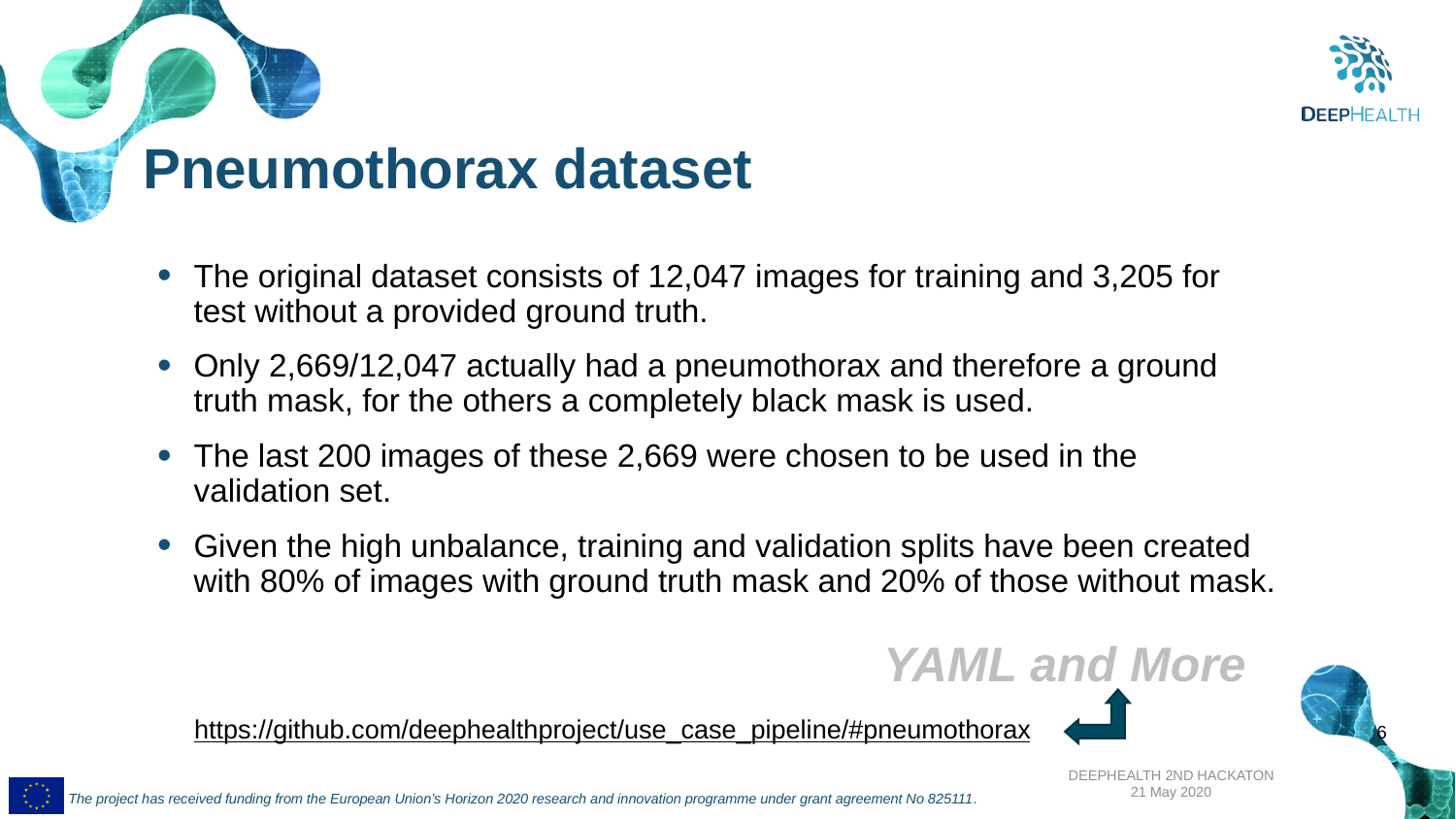

Pneumothorax dataset

The original dataset consists of 12,047 images for training and 3,205 for test without a provided ground truth.
Only 2,669/12,047 actually had a pneumothorax and therefore a ground truth mask, for the others a completely black mask is used.
The last 200 images of these 2,669 were chosen to be used in the validation set.
Given the high unbalance, training and validation splits have been created with 80% of images with ground truth mask and 20% of those without mask.
YAML and More

https://github.com/deephealthproject/use_case_pipeline/#pneumothorax